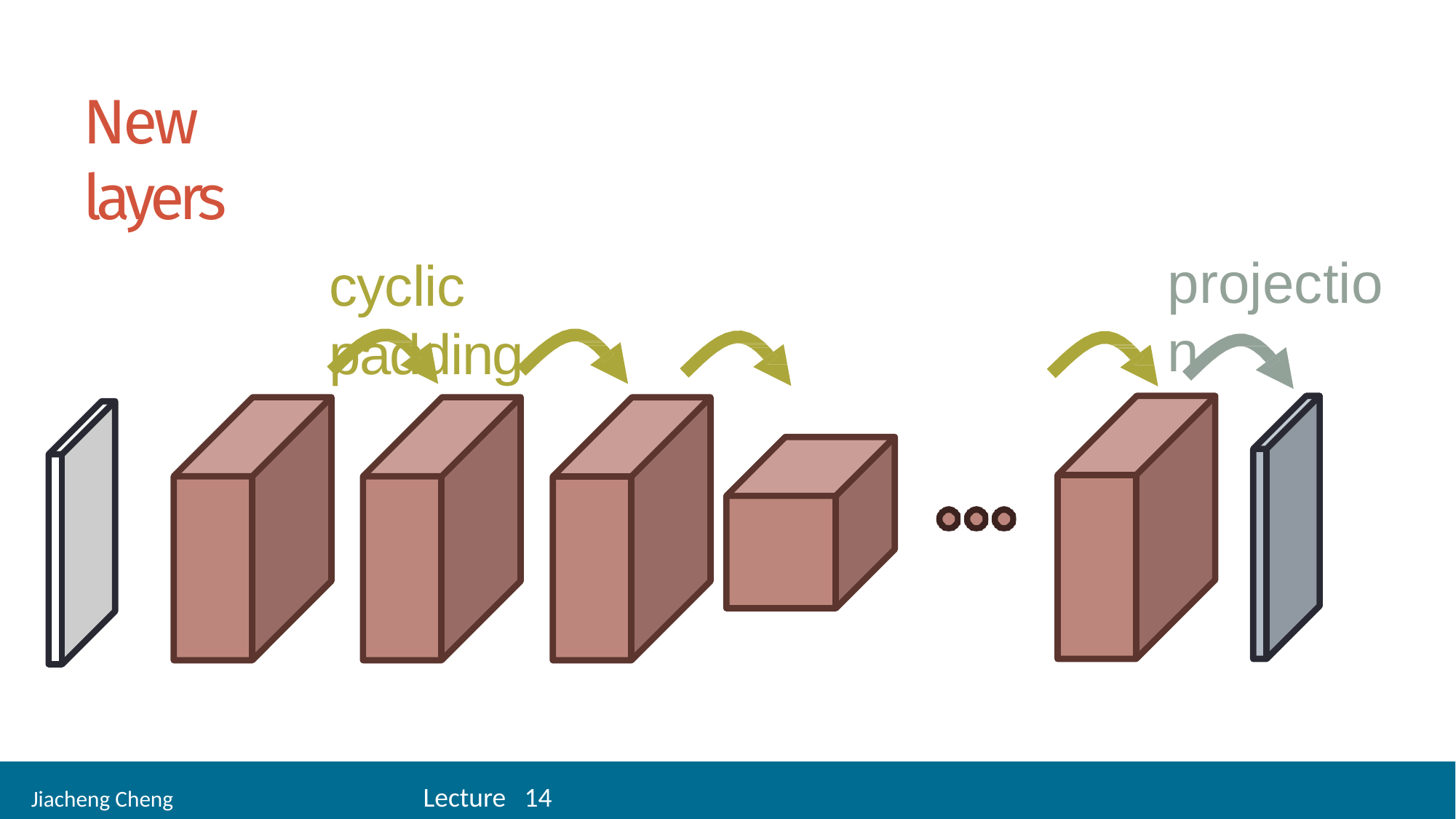

24
# New layers
projection
cyclic padding